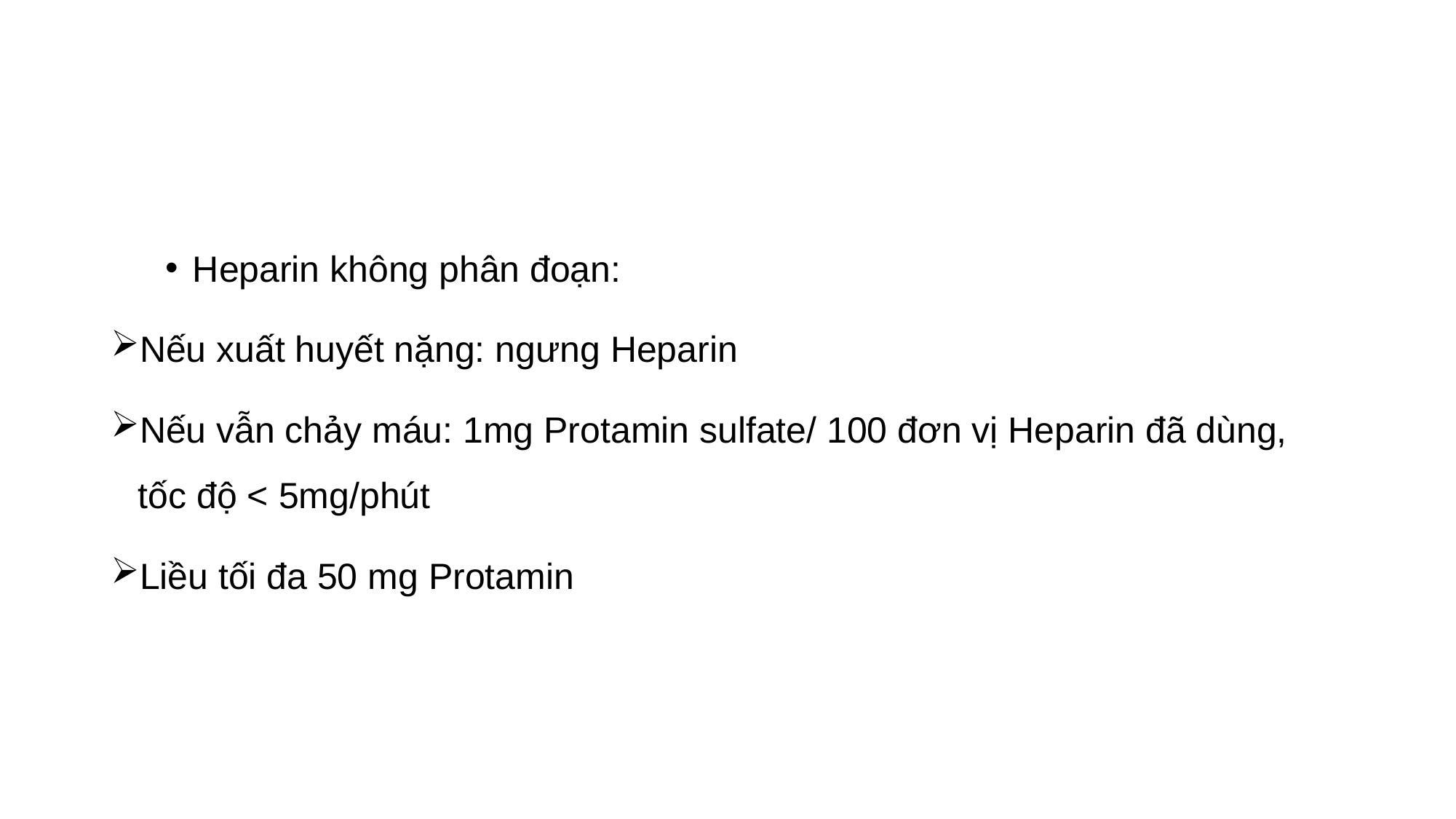

#
Heparin không phân đoạn:
Nếu xuất huyết nặng: ngưng Heparin
Nếu vẫn chảy máu: 1mg Protamin sulfate/ 100 đơn vị Heparin đã dùng, tốc độ < 5mg/phút
Liều tối đa 50 mg Protamin